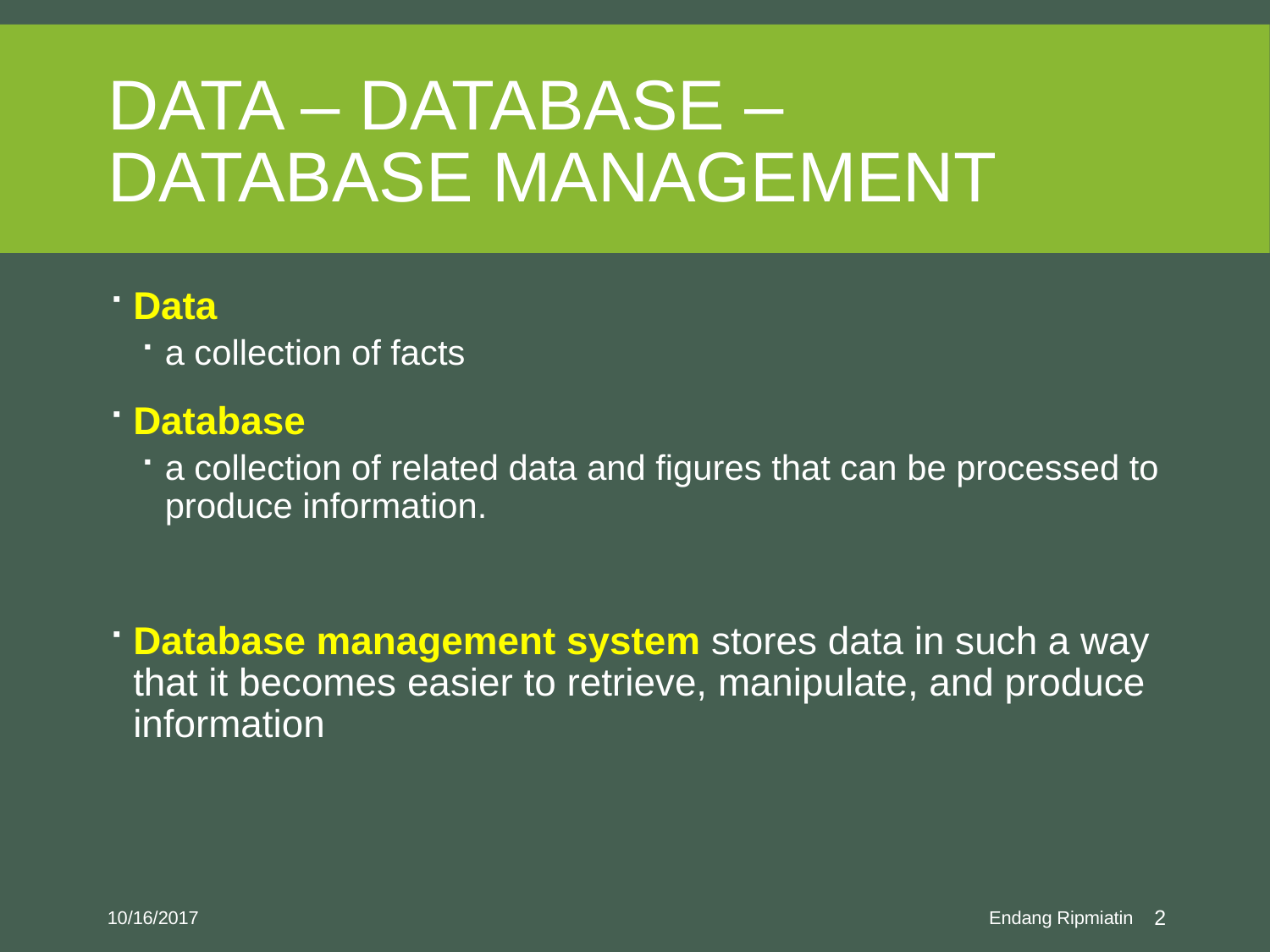

# Data – Database – Database Management
Data
a collection of facts
Database
a collection of related data and figures that can be processed to produce information.

Database management system stores data in such a way that it becomes easier to retrieve, manipulate, and produce information
10/16/2017
Endang Ripmiatin
2